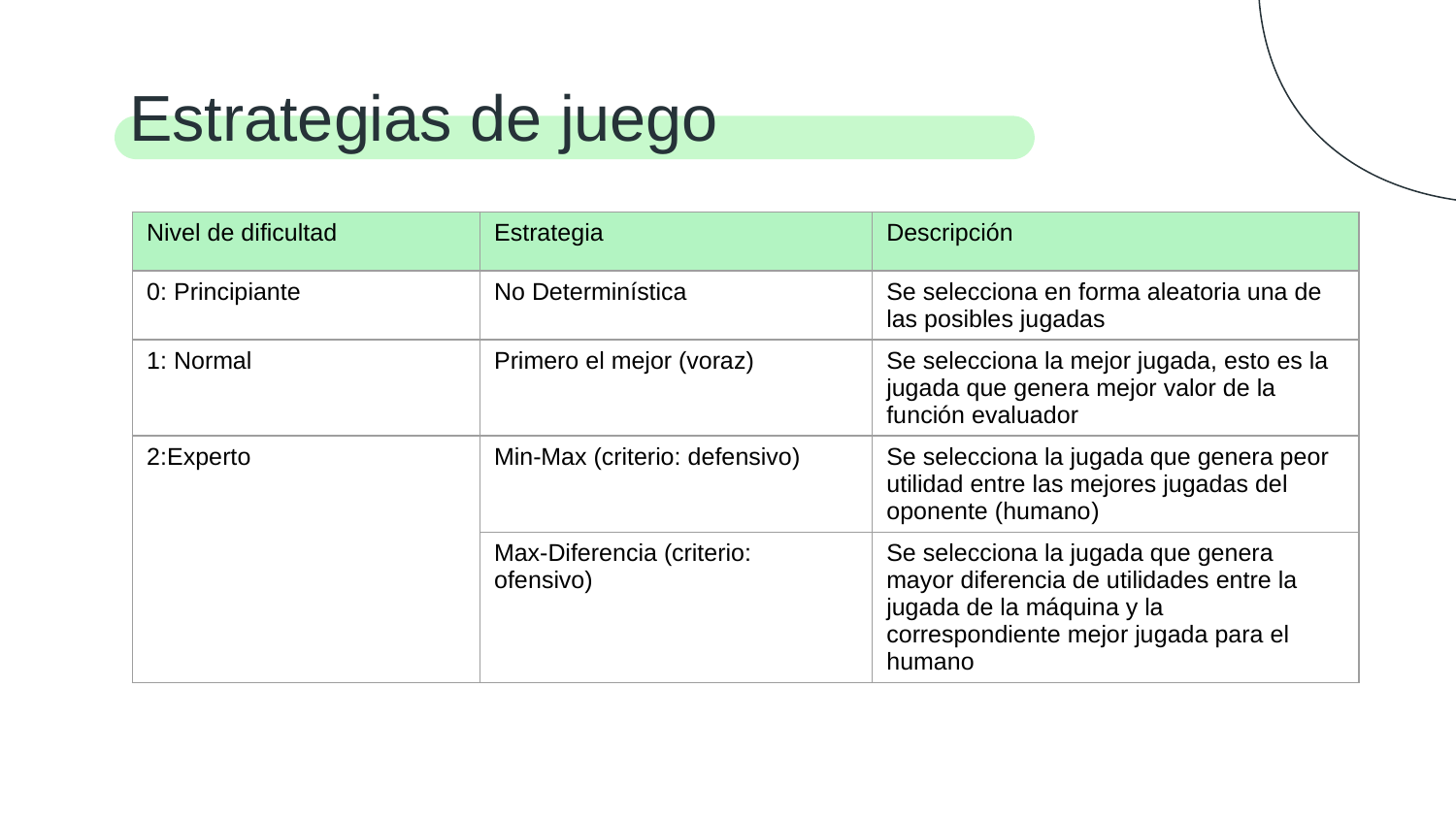

# Estrategias de juego
| Nivel de dificultad | Estrategia | Descripción |
| --- | --- | --- |
| 0: Principiante | No Determinística | Se selecciona en forma aleatoria una de las posibles jugadas |
| 1: Normal | Primero el mejor (voraz) | Se selecciona la mejor jugada, esto es la jugada que genera mejor valor de la función evaluador |
| 2:Experto | Min-Max (criterio: defensivo) | Se selecciona la jugada que genera peor utilidad entre las mejores jugadas del oponente (humano) |
|  | Max-Diferencia (criterio: ofensivo) | Se selecciona la jugada que genera mayor diferencia de utilidades entre la jugada de la máquina y la correspondiente mejor jugada para el humano |